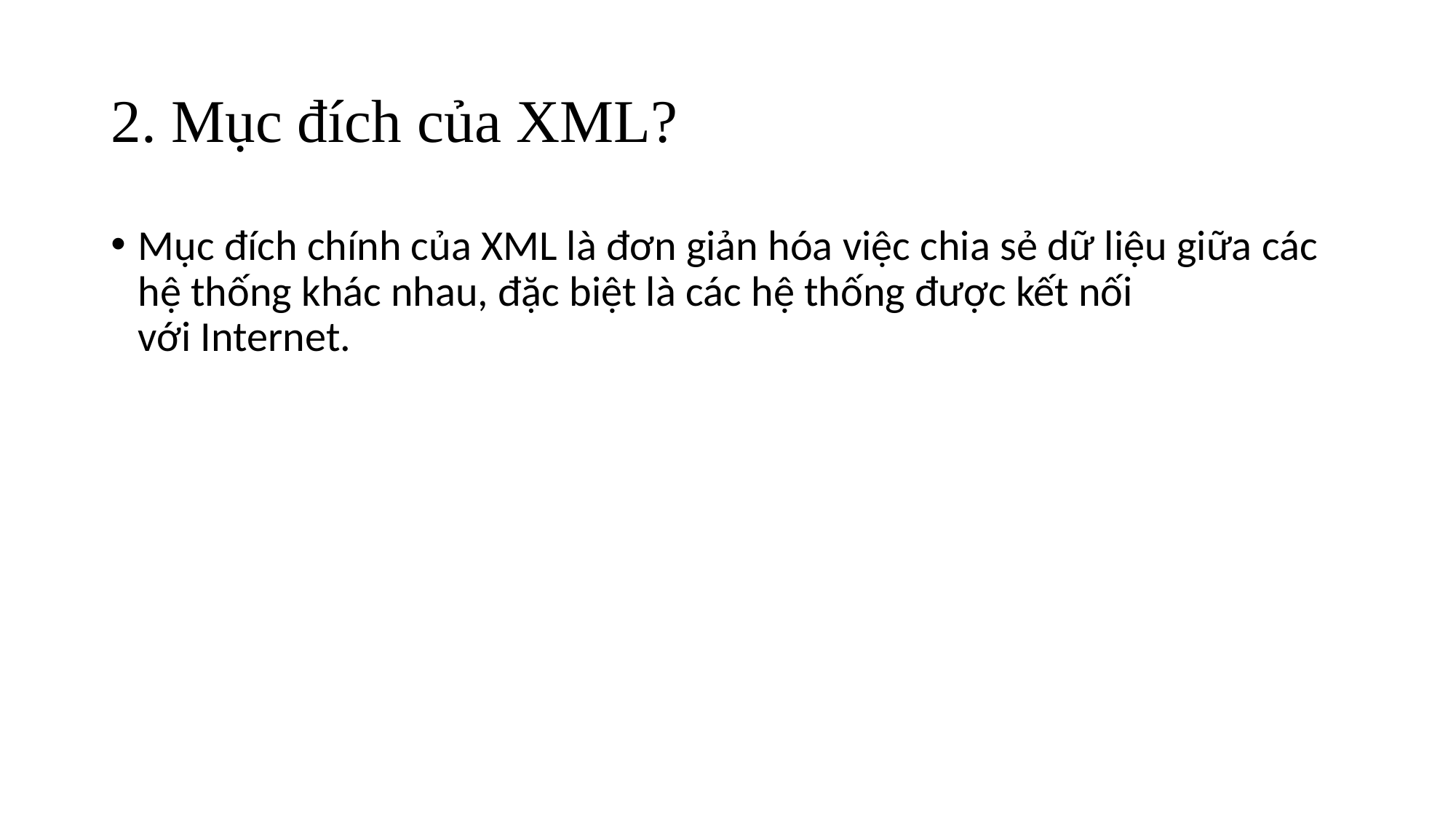

# 2. Mục đích của XML?
Mục đích chính của XML là đơn giản hóa việc chia sẻ dữ liệu giữa các hệ thống khác nhau, đặc biệt là các hệ thống được kết nối với Internet.